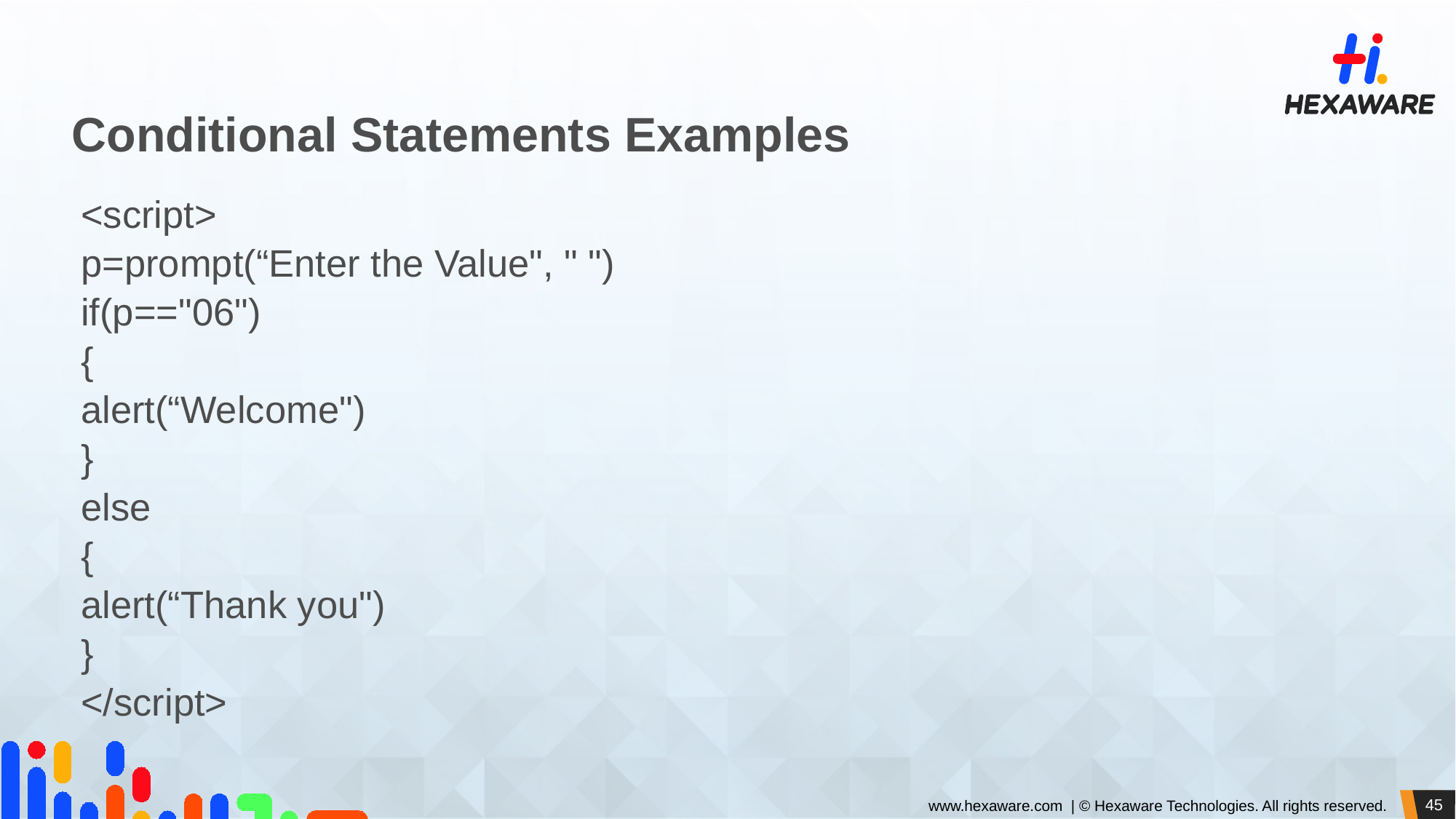

Conditional Statements Examples
<script>
p=prompt(“Enter the Value", " ")
if(p=="06")
{
alert(“Welcome")
}
else
{
alert(“Thank you")
}
</script>